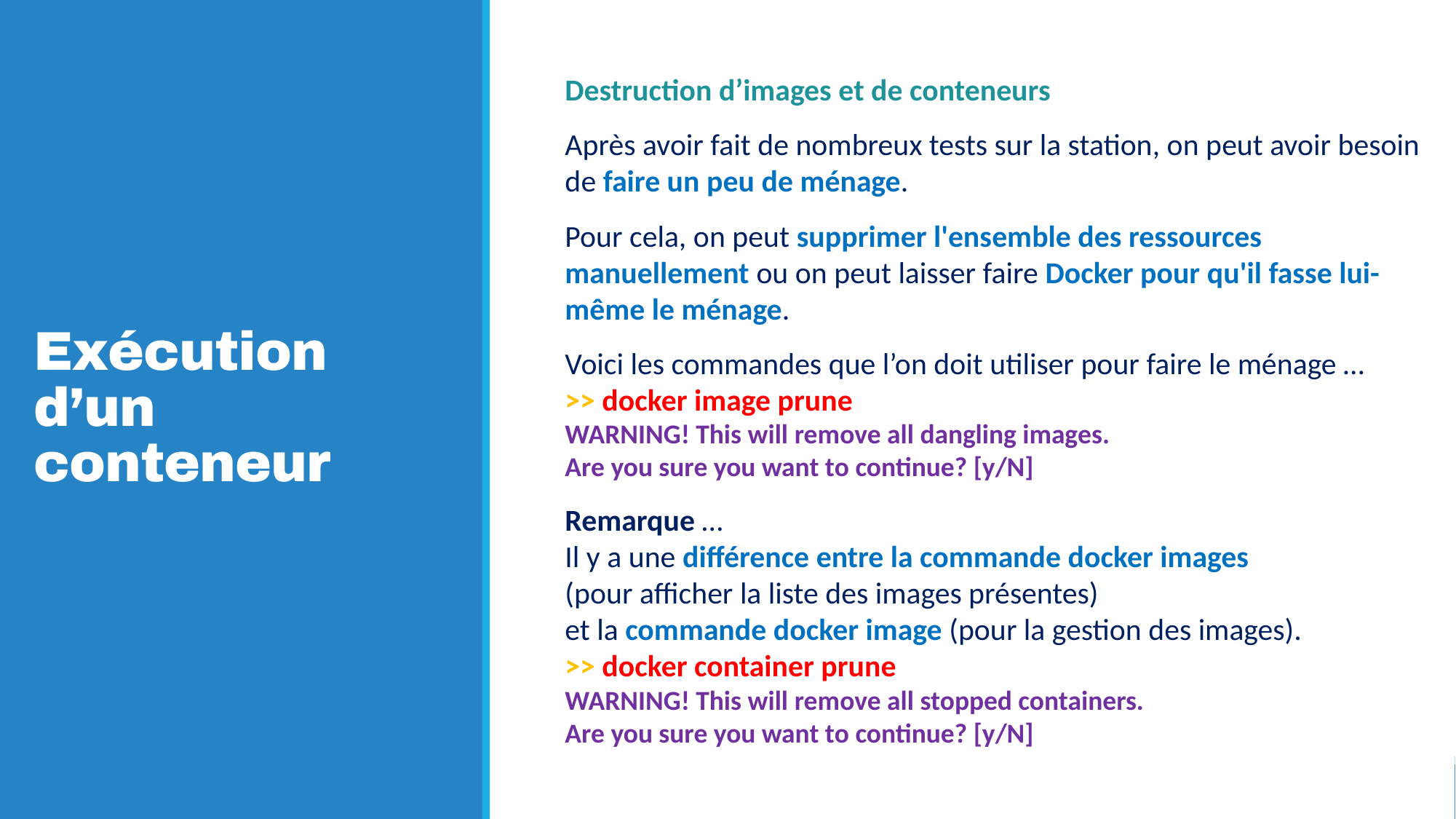

# Exécution d’un conteneur
Destruction d’images et de conteneurs
Après avoir fait de nombreux tests sur la station, on peut avoir besoin de faire un peu de ménage.
Pour cela, on peut supprimer l'ensemble des ressources manuellement ou on peut laisser faire Docker pour qu'il fasse lui-même le ménage.
Voici les commandes que l’on doit utiliser pour faire le ménage …
>> docker image prune
WARNING! This will remove all dangling images.
Are you sure you want to continue? [y/N]
Remarque …
Il y a une différence entre la commande docker images
(pour afficher la liste des images présentes)
et la commande docker image (pour la gestion des images).
>> docker container prune
WARNING! This will remove all stopped containers.
Are you sure you want to continue? [y/N]